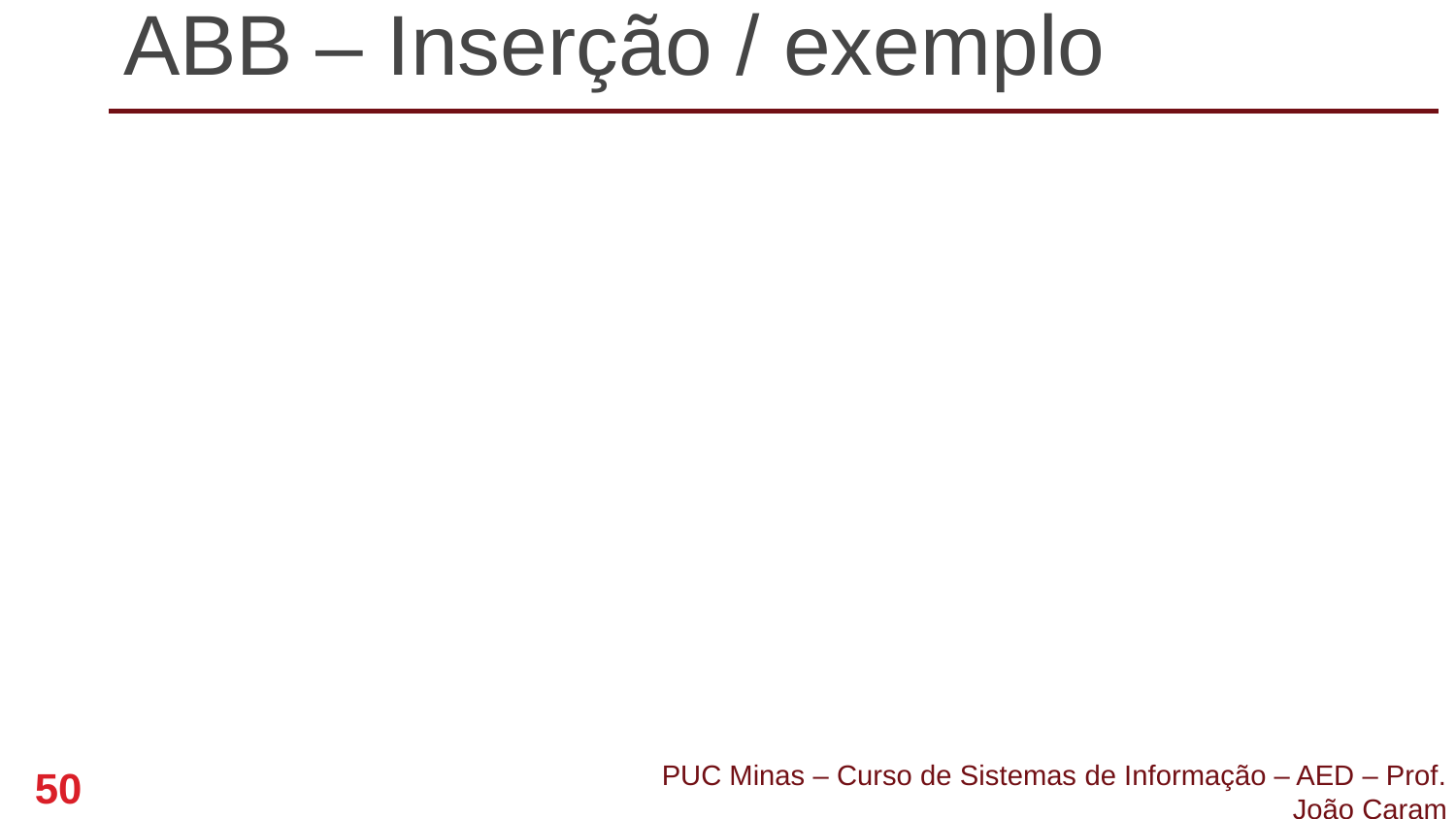

# ABB – Inserção / exemplo
50
PUC Minas – Curso de Sistemas de Informação – AED – Prof. João Caram